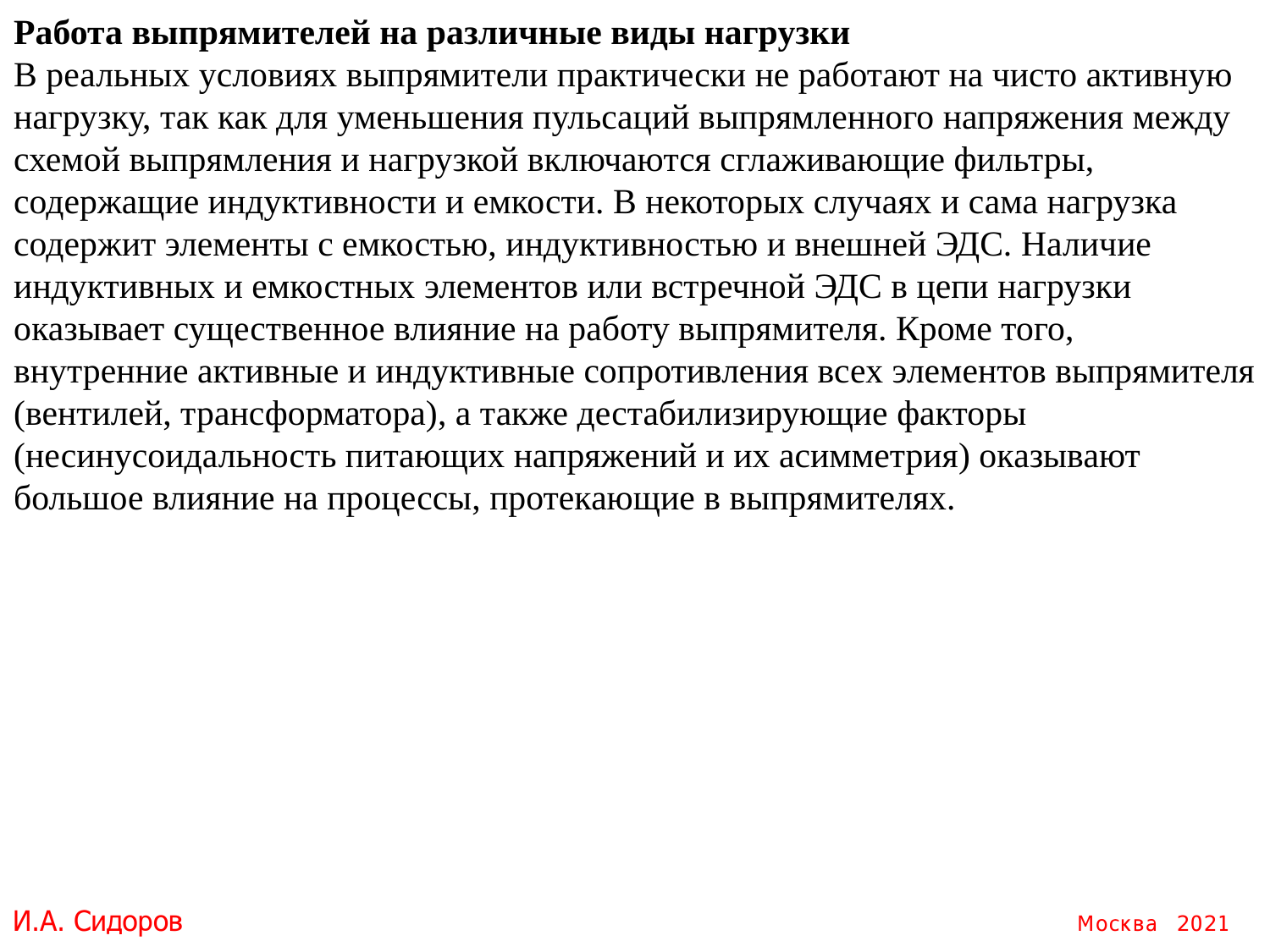

Работа выпрямителей на различные виды нагрузки
В реальных условиях выпрямители практически не работают на чисто активную нагрузку, так как для уменьшения пульсаций выпрямленного напряжения между схемой выпрямления и нагрузкой включаются сглаживающие фильтры, содержащие индуктивности и емкости. В некоторых случаях и сама нагрузка содержит элементы с емкостью, индуктивностью и внешней ЭДС. Наличие индуктивных и емкостных элементов или встречной ЭДС в цепи нагрузки оказывает существенное влияние на работу выпрямителя. Кроме того, внутренние активные и индуктивные сопротивления всех элементов выпрямителя (вентилей, трансформатора), а также дестабилизирующие факторы (несинусоидальность питающих напряжений и их асимметрия) оказывают большое влияние на процессы, протекающие в выпрямителях.

И.А. Сидоров                                                                                                       Москва   2021